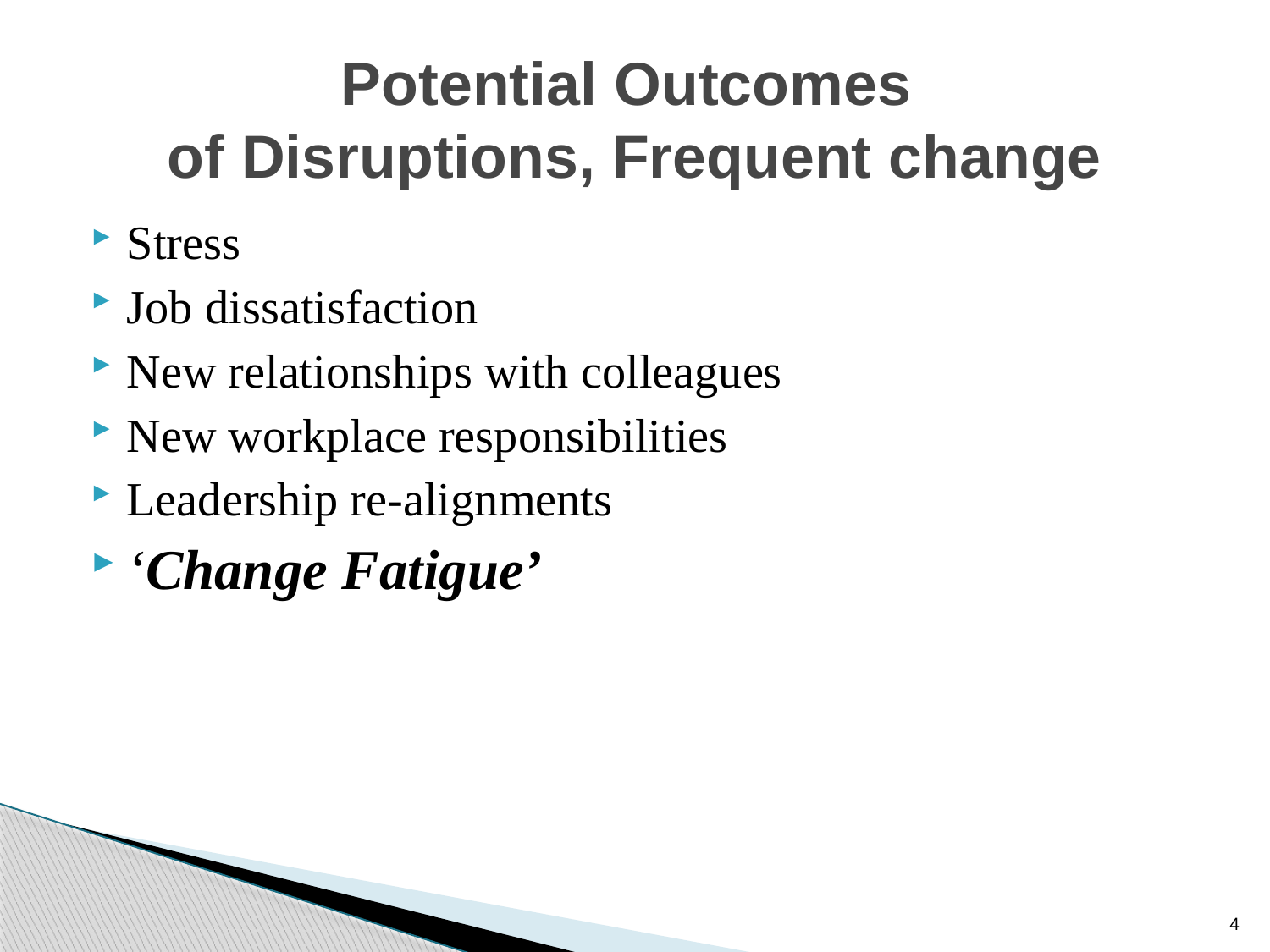

# Potential Outcomes of Disruptions, Frequent change
Stress
Job dissatisfaction
New relationships with colleagues
New workplace responsibilities
Leadership re-alignments
‘Change Fatigue’

4